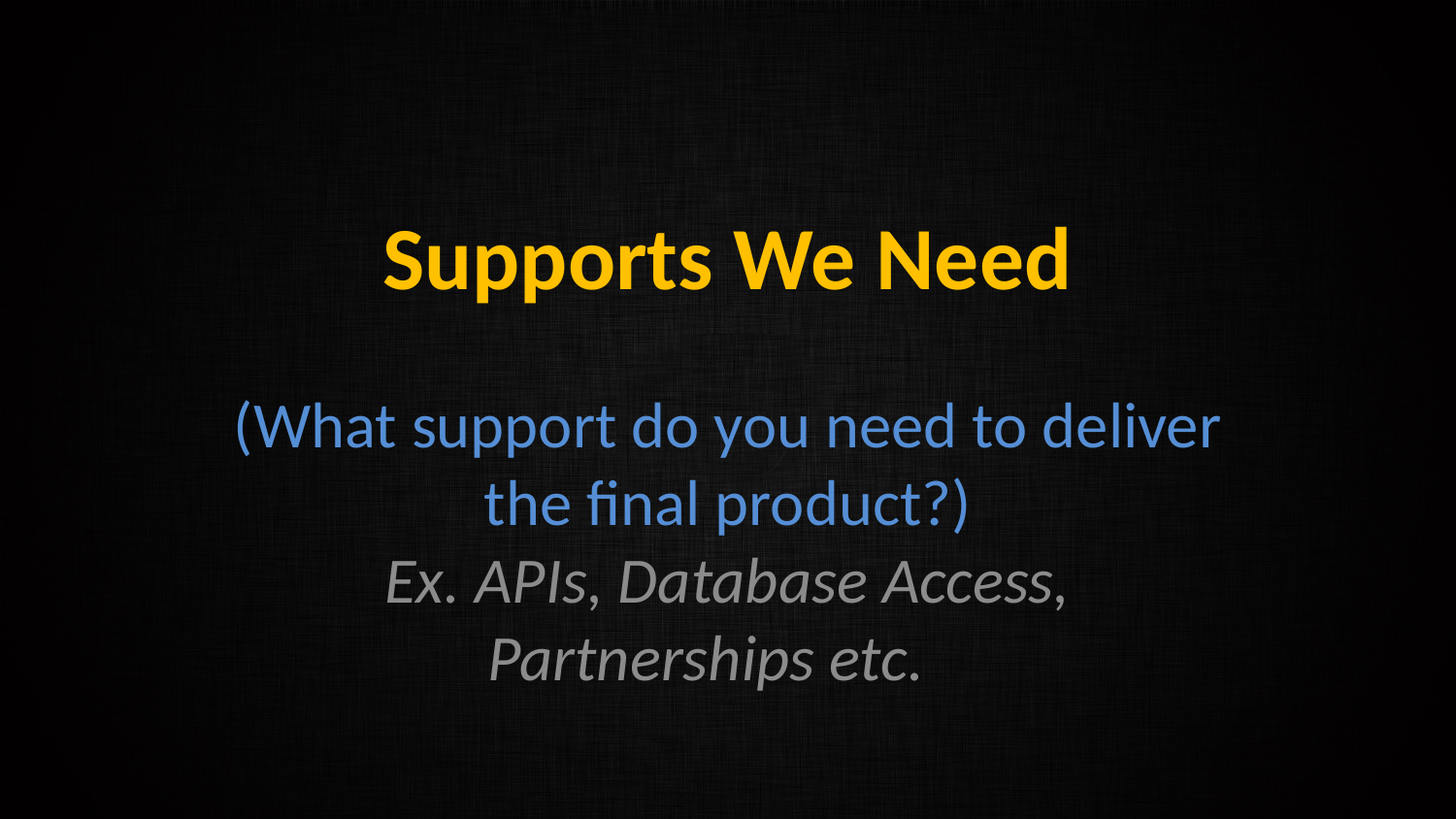

Supports We Need
(What support do you need to deliver the final product?)
Ex. APIs, Database Access, Partnerships etc.